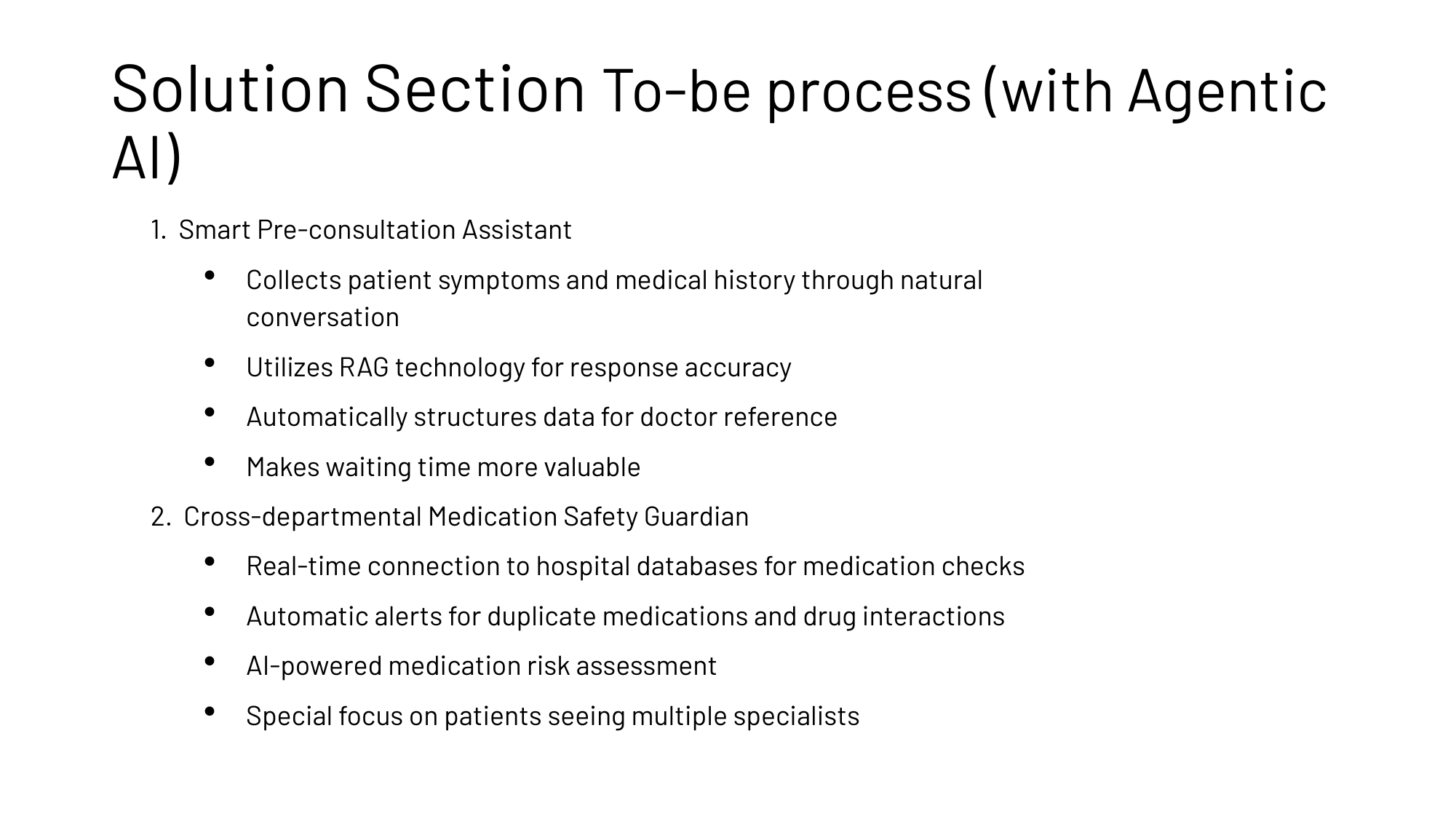

# Solution Section To-be process (with Agentic AI)
1.  Smart Pre-consultation Assistant
Collects patient symptoms and medical history through natural conversation
Utilizes RAG technology for response accuracy
Automatically structures data for doctor reference
Makes waiting time more valuable
2.  Cross-departmental Medication Safety Guardian
Real-time connection to hospital databases for medication checks
Automatic alerts for duplicate medications and drug interactions
AI-powered medication risk assessment
Special focus on patients seeing multiple specialists